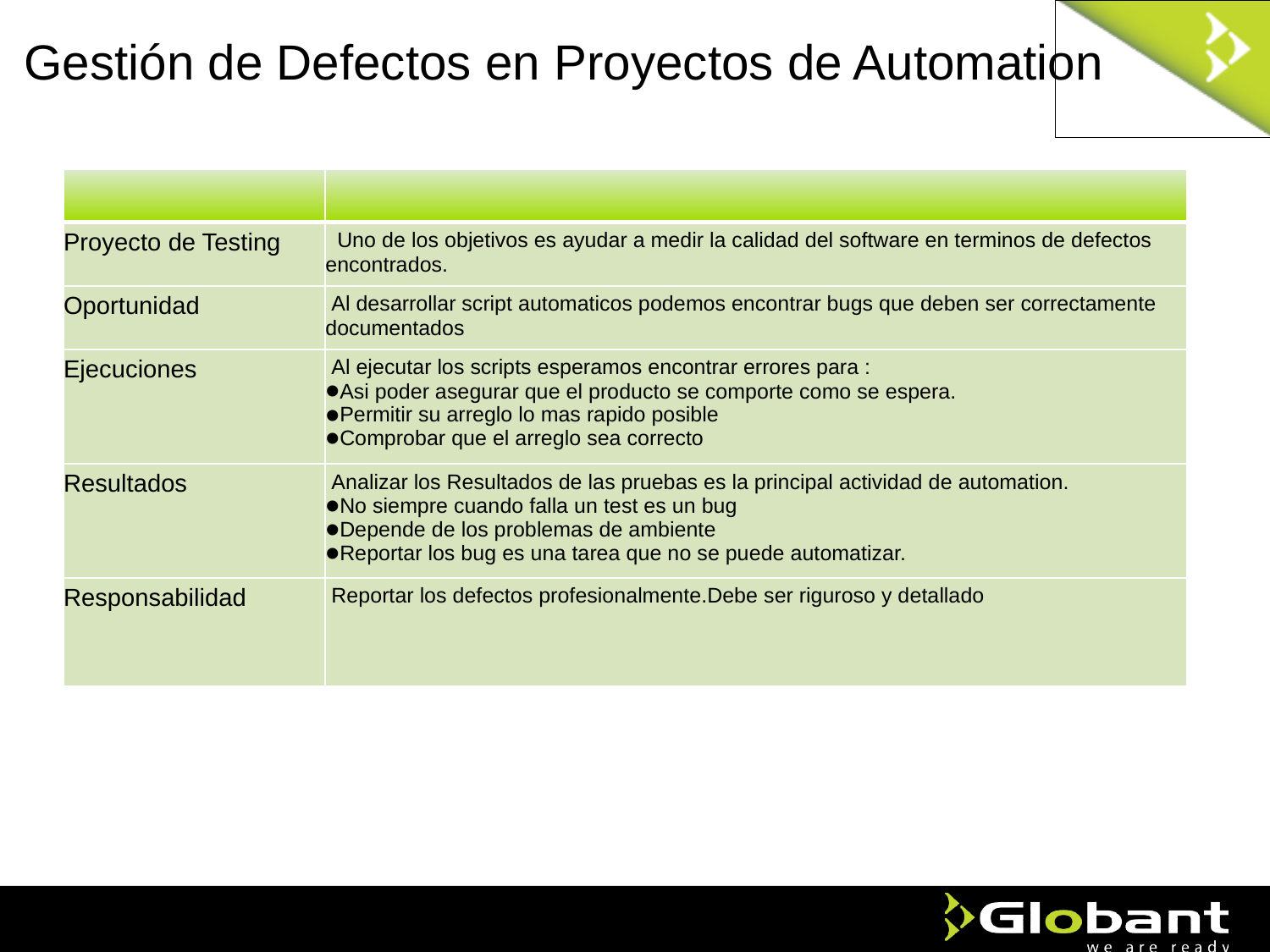

Gestión de Defectos en Proyectos de Automation
|  |  |
| --- | --- |
| Proyecto de Testing | Uno de los objetivos es ayudar a medir la calidad del software en terminos de defectos encontrados. |
| Oportunidad | Al desarrollar script automaticos podemos encontrar bugs que deben ser correctamente documentados |
| Ejecuciones | Al ejecutar los scripts esperamos encontrar errores para : Asi poder asegurar que el producto se comporte como se espera. Permitir su arreglo lo mas rapido posible Comprobar que el arreglo sea correcto |
| Resultados | Analizar los Resultados de las pruebas es la principal actividad de automation. No siempre cuando falla un test es un bug Depende de los problemas de ambiente Reportar los bug es una tarea que no se puede automatizar. |
| Responsabilidad | Reportar los defectos profesionalmente.Debe ser riguroso y detallado |